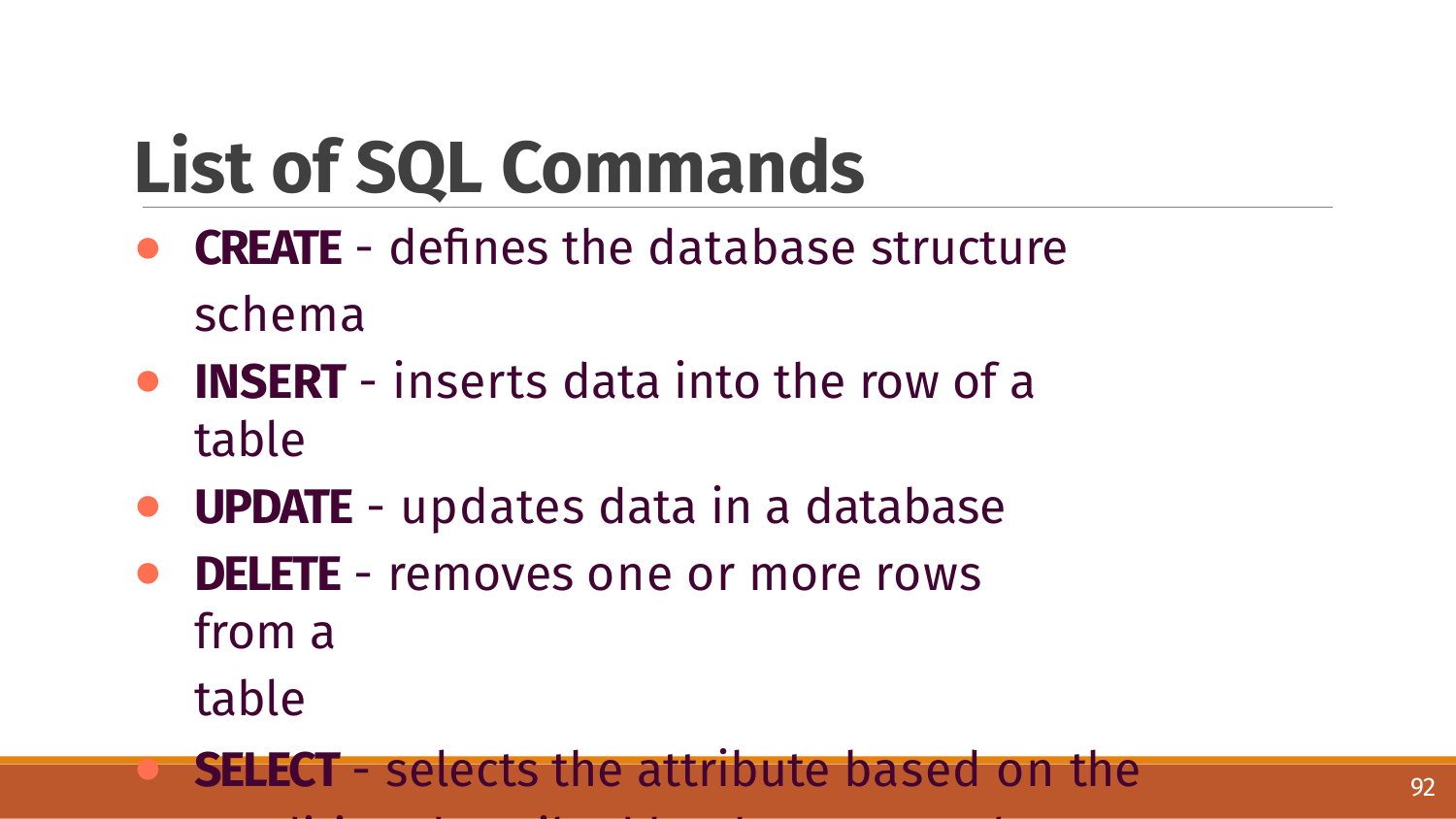

# List of SQL Commands
CREATE - defines the database structure schema
INSERT - inserts data into the row of a table
UPDATE - updates data in a database
DELETE - removes one or more rows from a
table
SELECT - selects the attribute based on the condition described by the WHERE clause
DROP - removes tables and databases
92